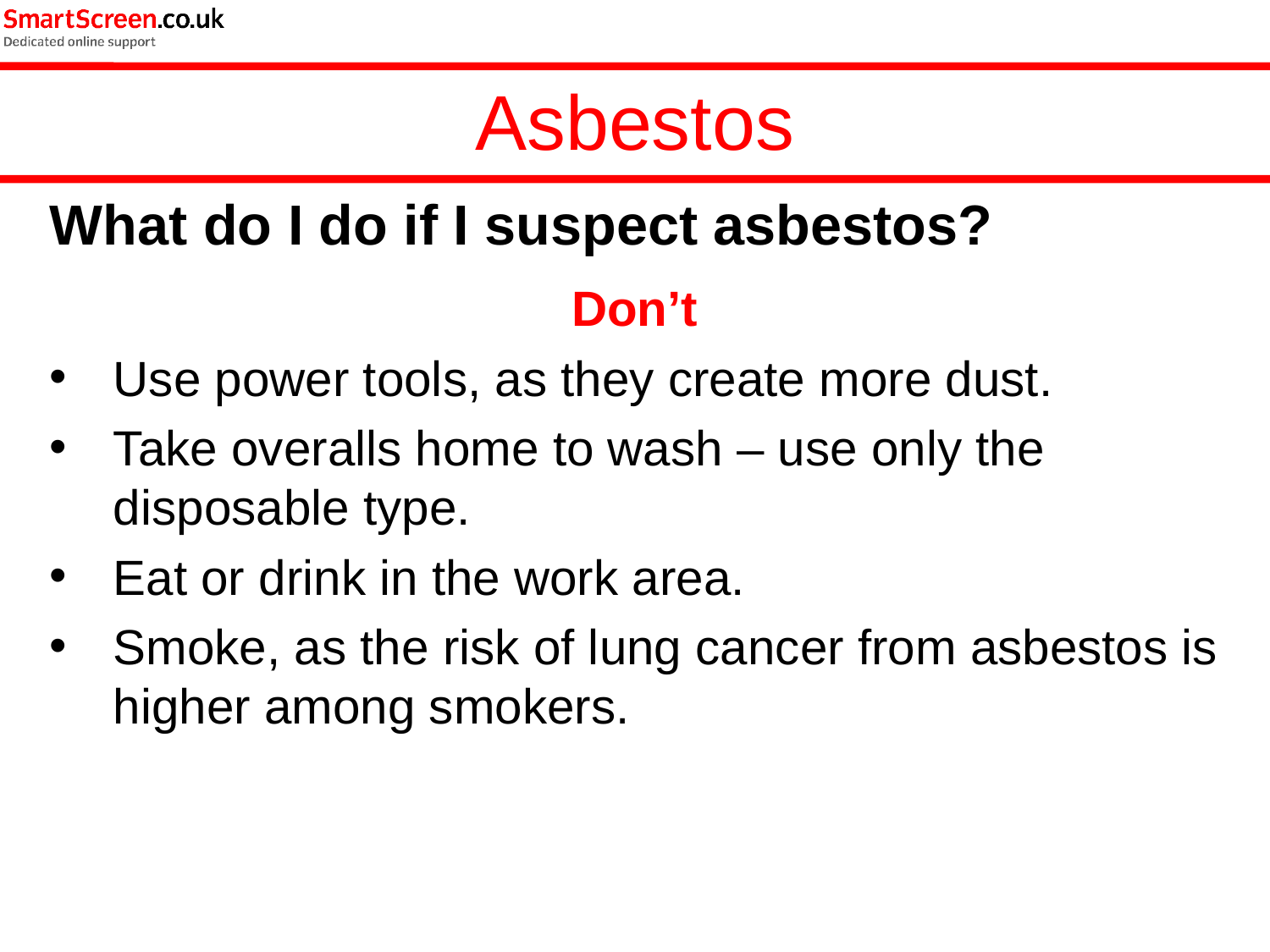

Asbestos

What do I do if I suspect asbestos?
Don’t
Use power tools, as they create more dust.
Take overalls home to wash – use only the disposable type.
Eat or drink in the work area.
Smoke, as the risk of lung cancer from asbestos is higher among smokers.